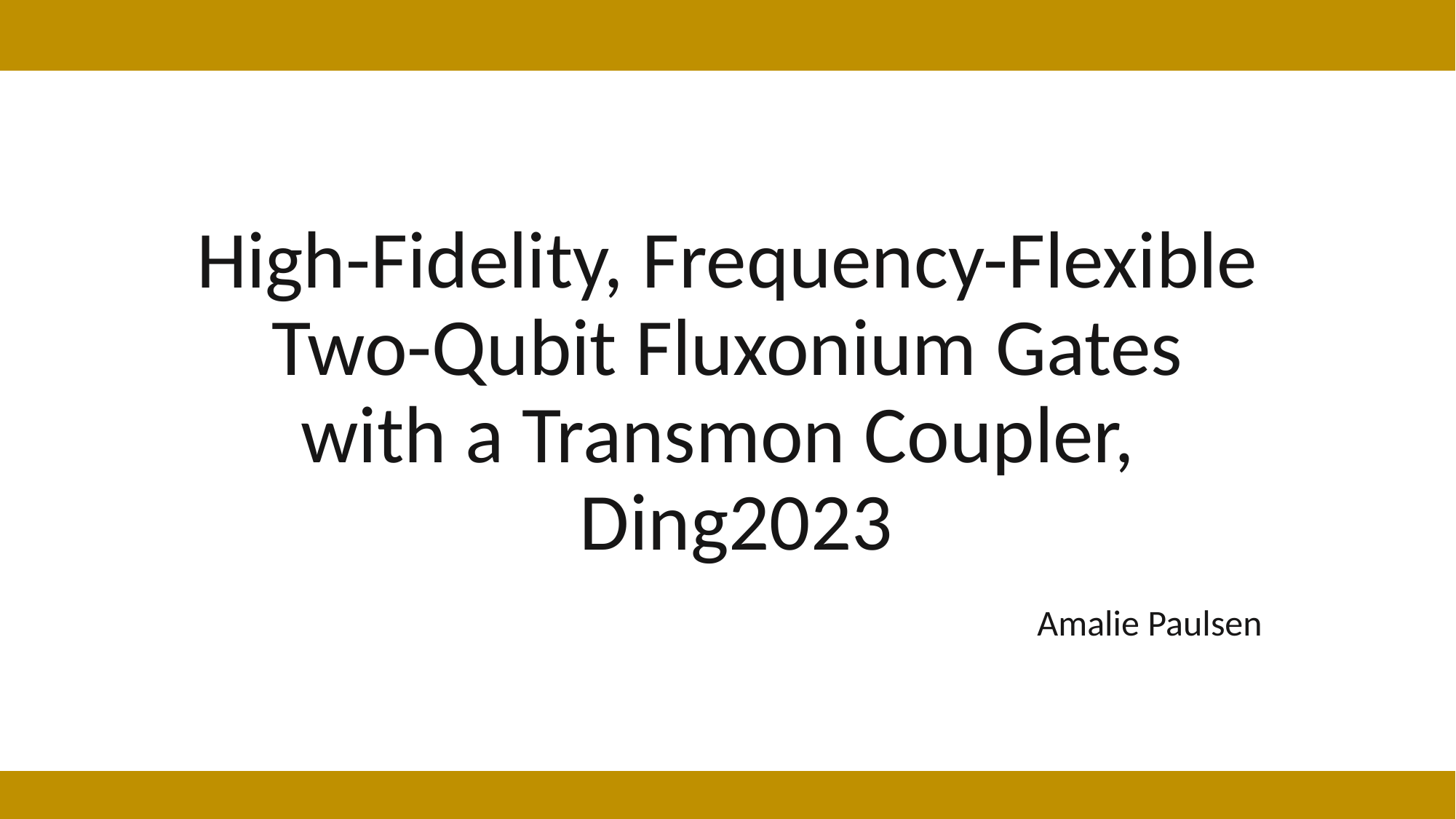

# High-Fidelity, Frequency-Flexible Two-Qubit Fluxonium Gates with a Transmon Coupler, Ding2023
Amalie Paulsen